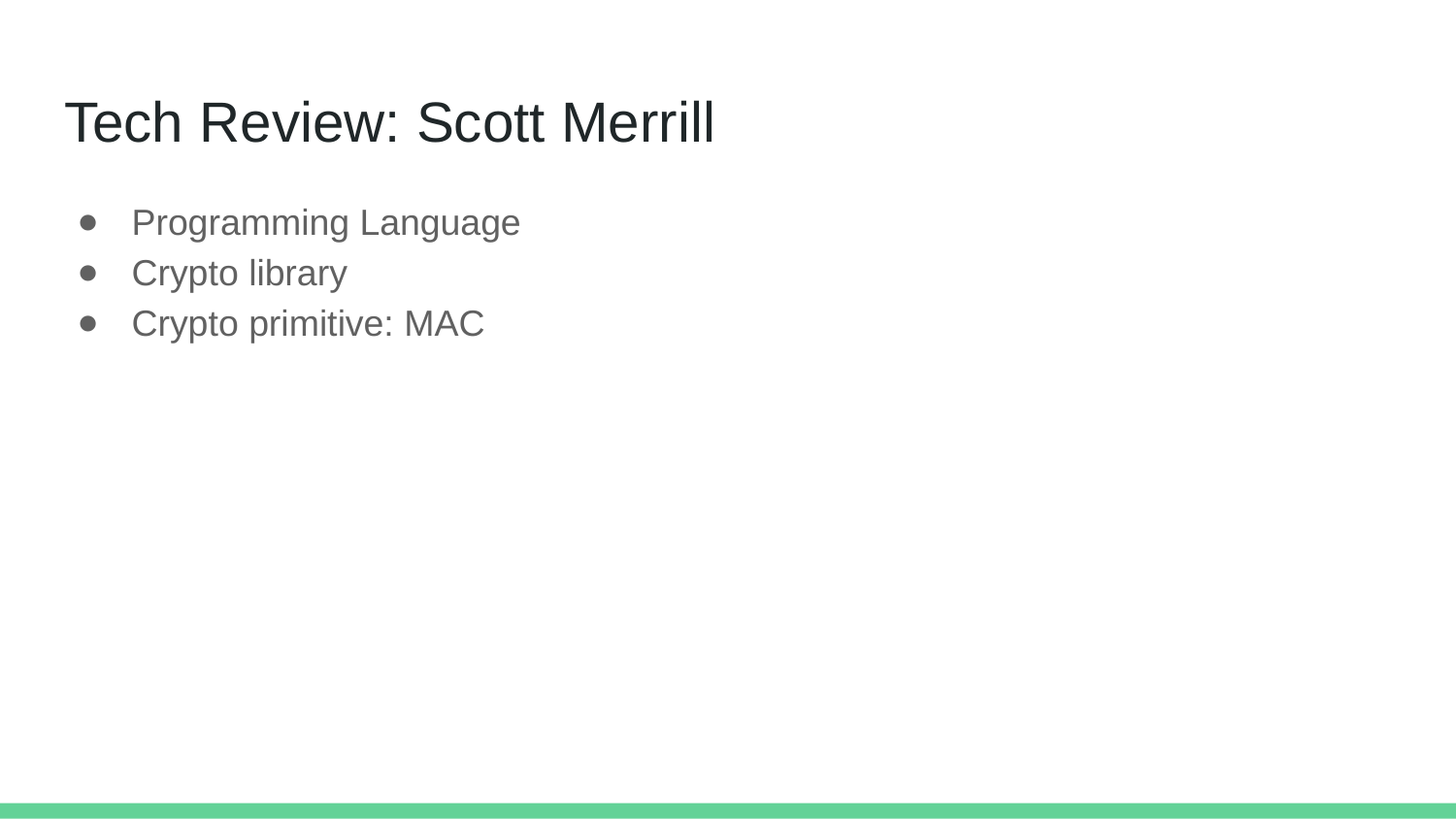

# Tech Review: Scott Merrill
Programming Language
Crypto library
Crypto primitive: MAC